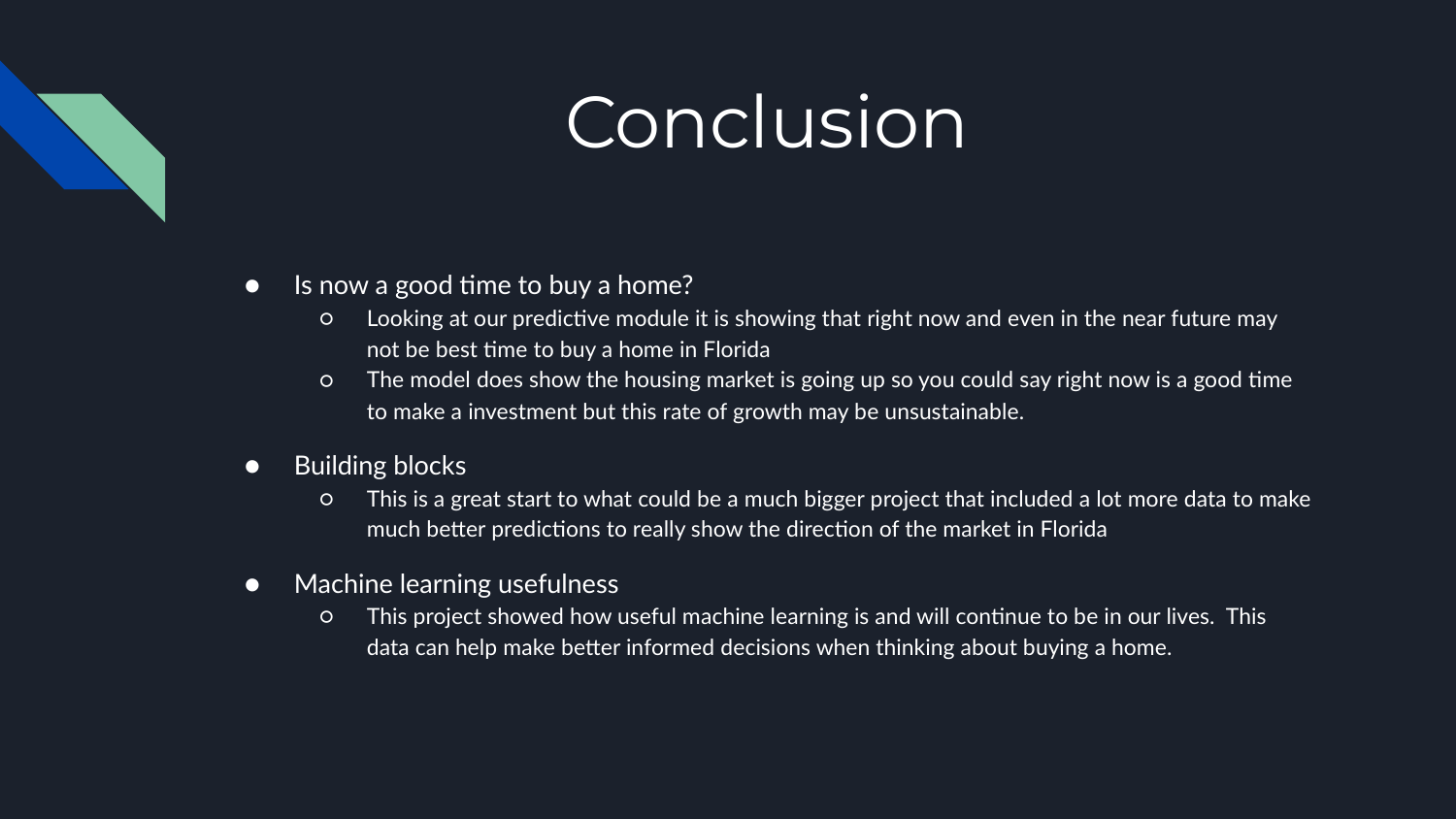

# Conclusion
Is now a good time to buy a home?
Looking at our predictive module it is showing that right now and even in the near future may not be best time to buy a home in Florida
The model does show the housing market is going up so you could say right now is a good time to make a investment but this rate of growth may be unsustainable.
Building blocks
This is a great start to what could be a much bigger project that included a lot more data to make much better predictions to really show the direction of the market in Florida
Machine learning usefulness
This project showed how useful machine learning is and will continue to be in our lives.  This data can help make better informed decisions when thinking about buying a home.